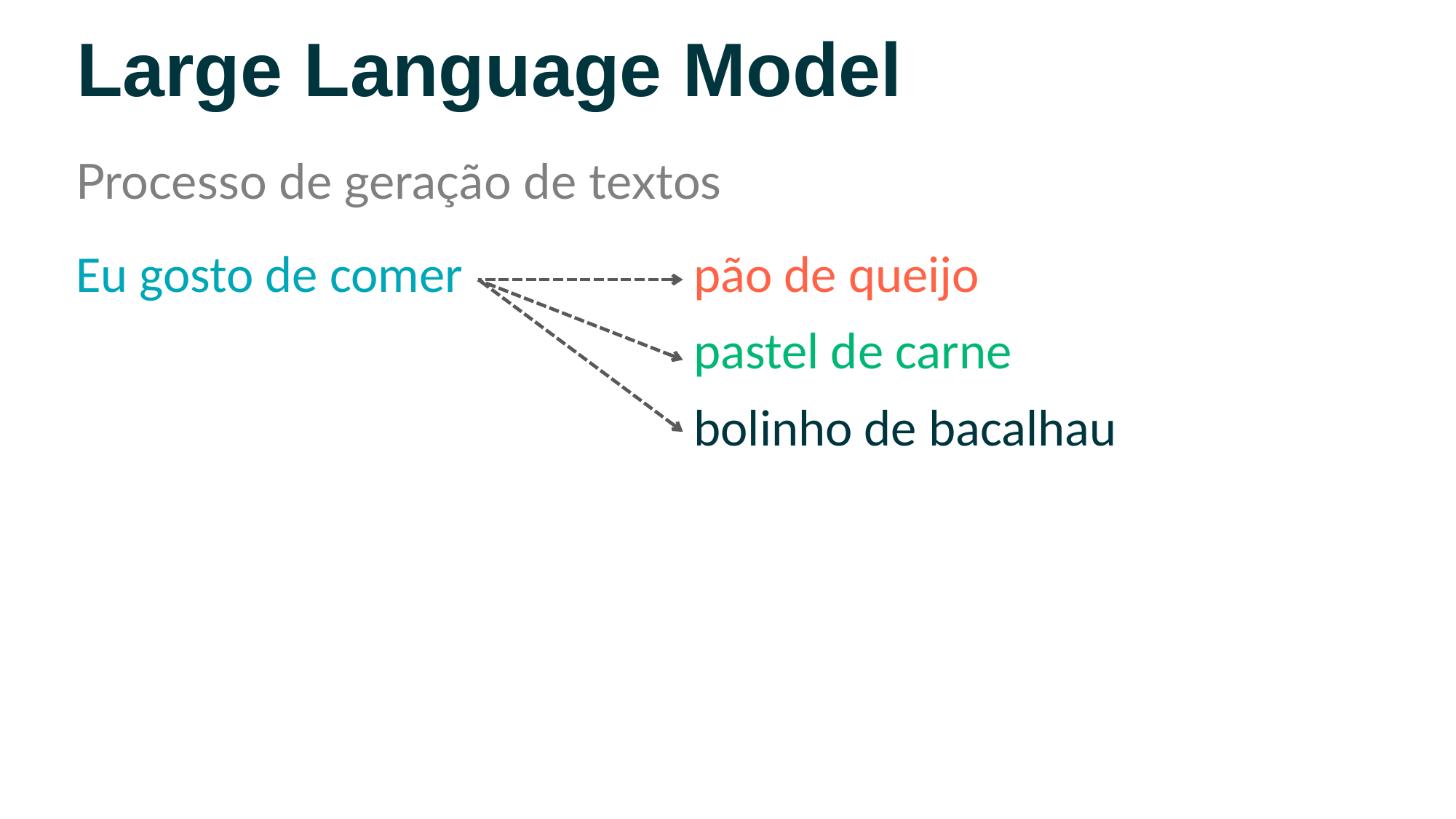

# Large Language Model
Processo de geração de textos

pão de queijo
pastel de carne
bolinho de bacalhau

Eu gosto de comer